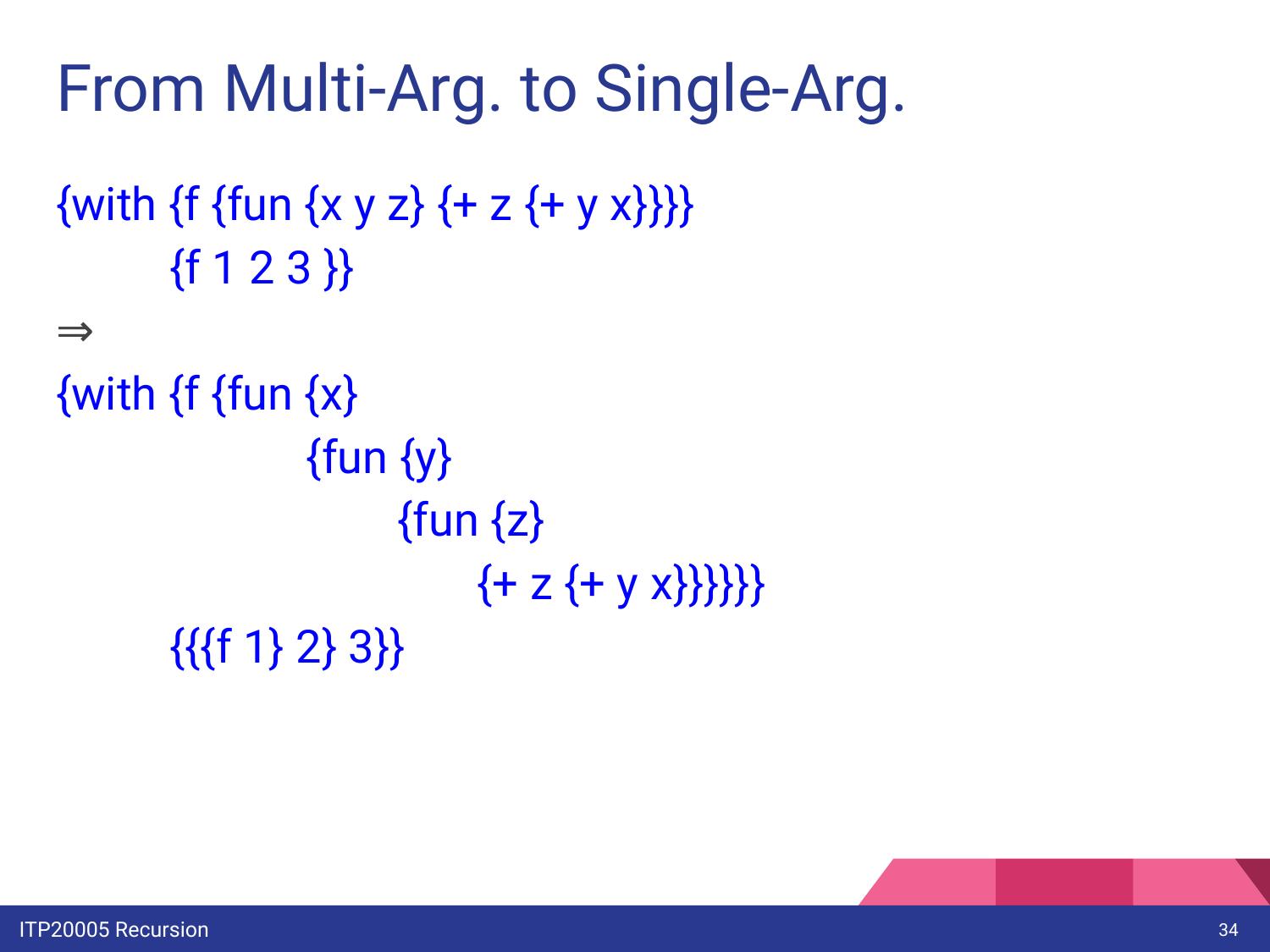

# From Multi-Arg. to Single-Arg.
{with {f {fun {x y z} {+ z {+ y x}}}}
          {f 1 2 3 }}
⇒
{with {f {fun {x}
                      {fun {y}
                              {fun {z}
                                     {+ z {+ y x}}}}}}
          {{{f 1} 2} 3}}
34